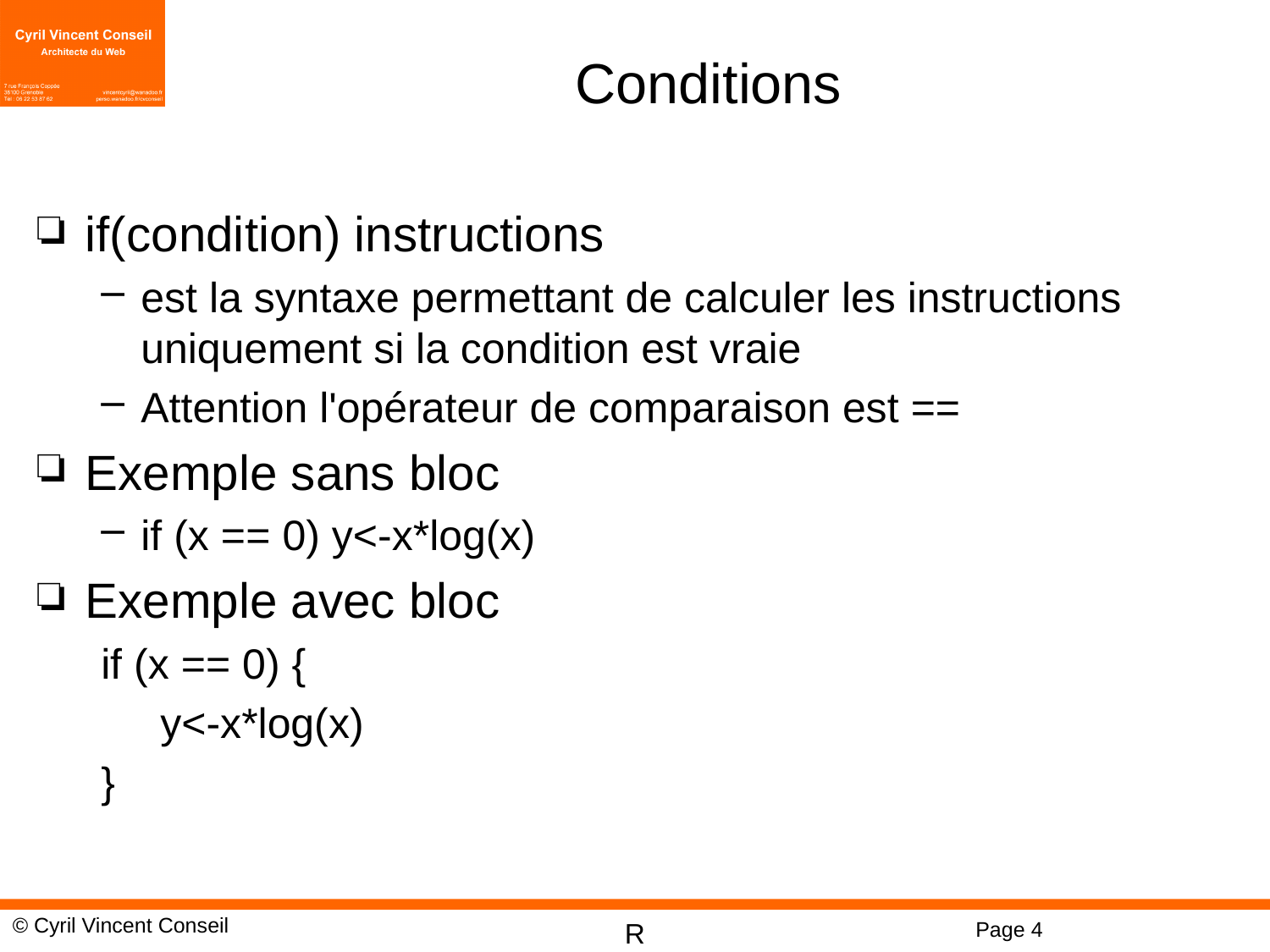

# Conditions
if(condition) instructions
est la syntaxe permettant de calculer les instructions uniquement si la condition est vraie
Attention l'opérateur de comparaison est ==
Exemple sans bloc
if (x == 0) y<-x*log(x)
Exemple avec bloc
if (x == 0) {
     y<-x*log(x)
}